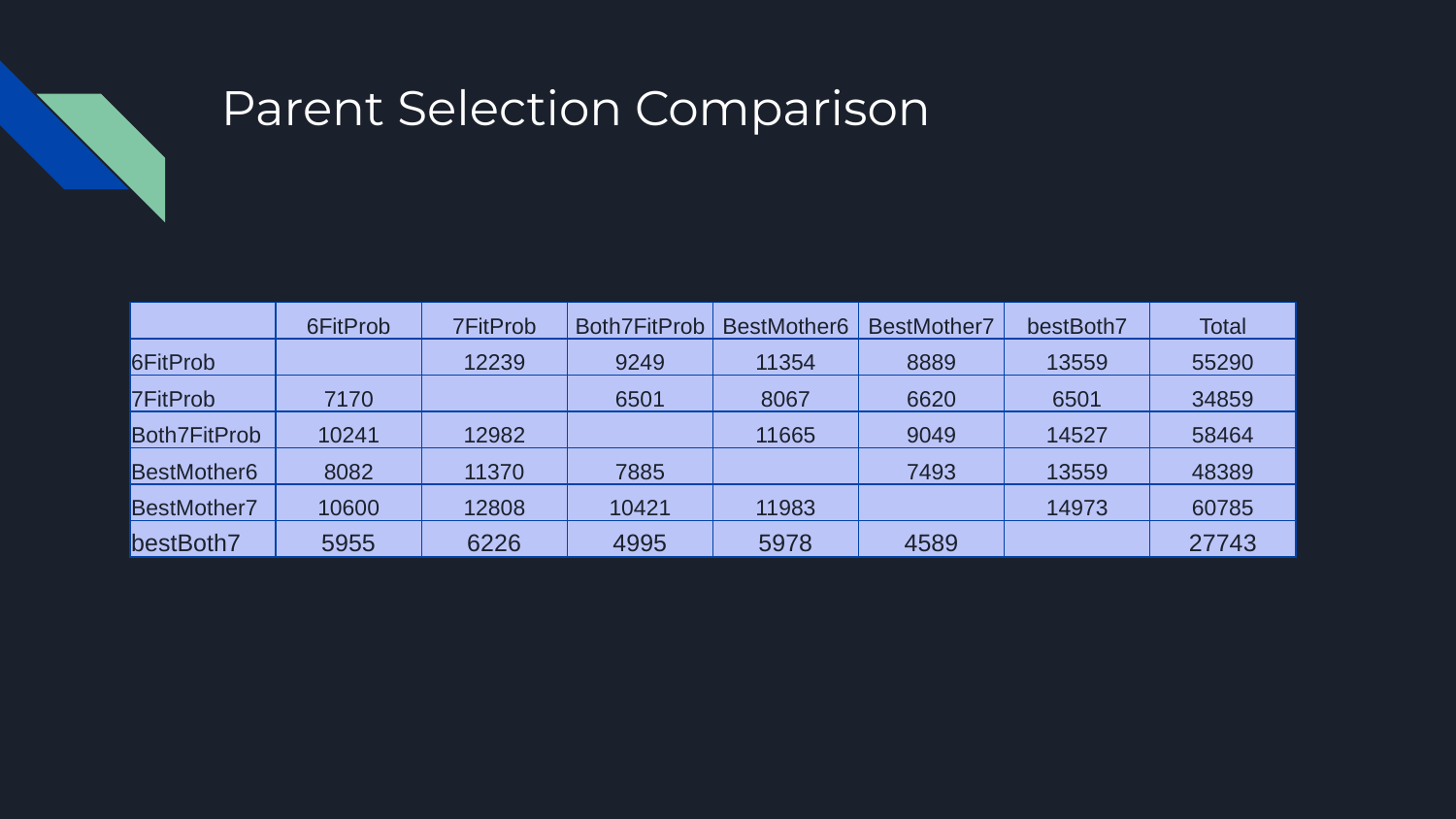

# Parent Selection Comparison
|  | 6FitProb | 7FitProb | Both7FitProb | BestMother6 | BestMother7 | bestBoth7 | Total |
| --- | --- | --- | --- | --- | --- | --- | --- |
| 6FitProb |  | 12239 | 9249 | 11354 | 8889 | 13559 | 55290 |
| 7FitProb | 7170 |  | 6501 | 8067 | 6620 | 6501 | 34859 |
| Both7FitProb | 10241 | 12982 |  | 11665 | 9049 | 14527 | 58464 |
| BestMother6 | 8082 | 11370 | 7885 |  | 7493 | 13559 | 48389 |
| BestMother7 | 10600 | 12808 | 10421 | 11983 |  | 14973 | 60785 |
| bestBoth7 | 5955 | 6226 | 4995 | 5978 | 4589 |  | 27743 |